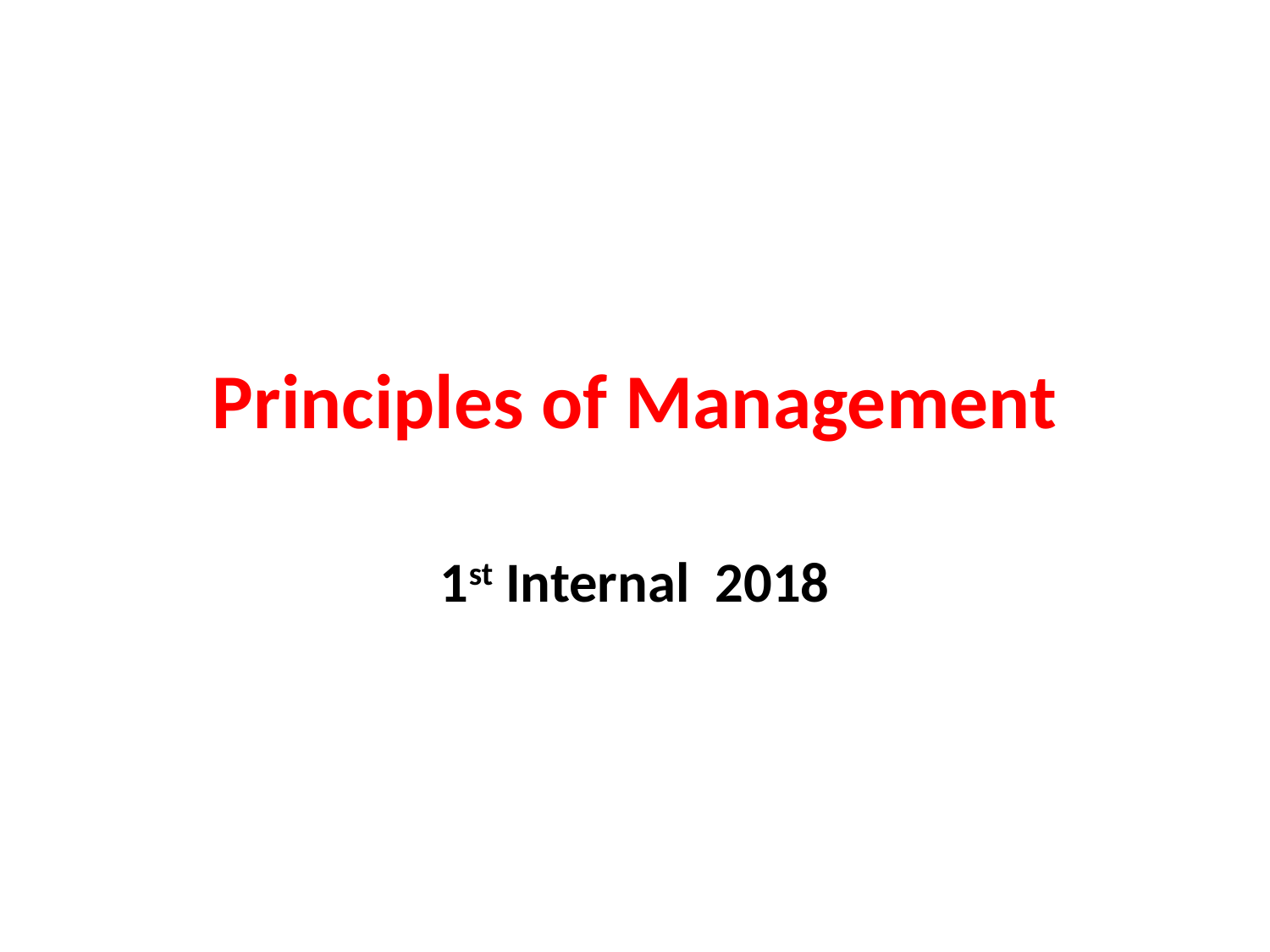

# Principles of Management
1st Internal  2018